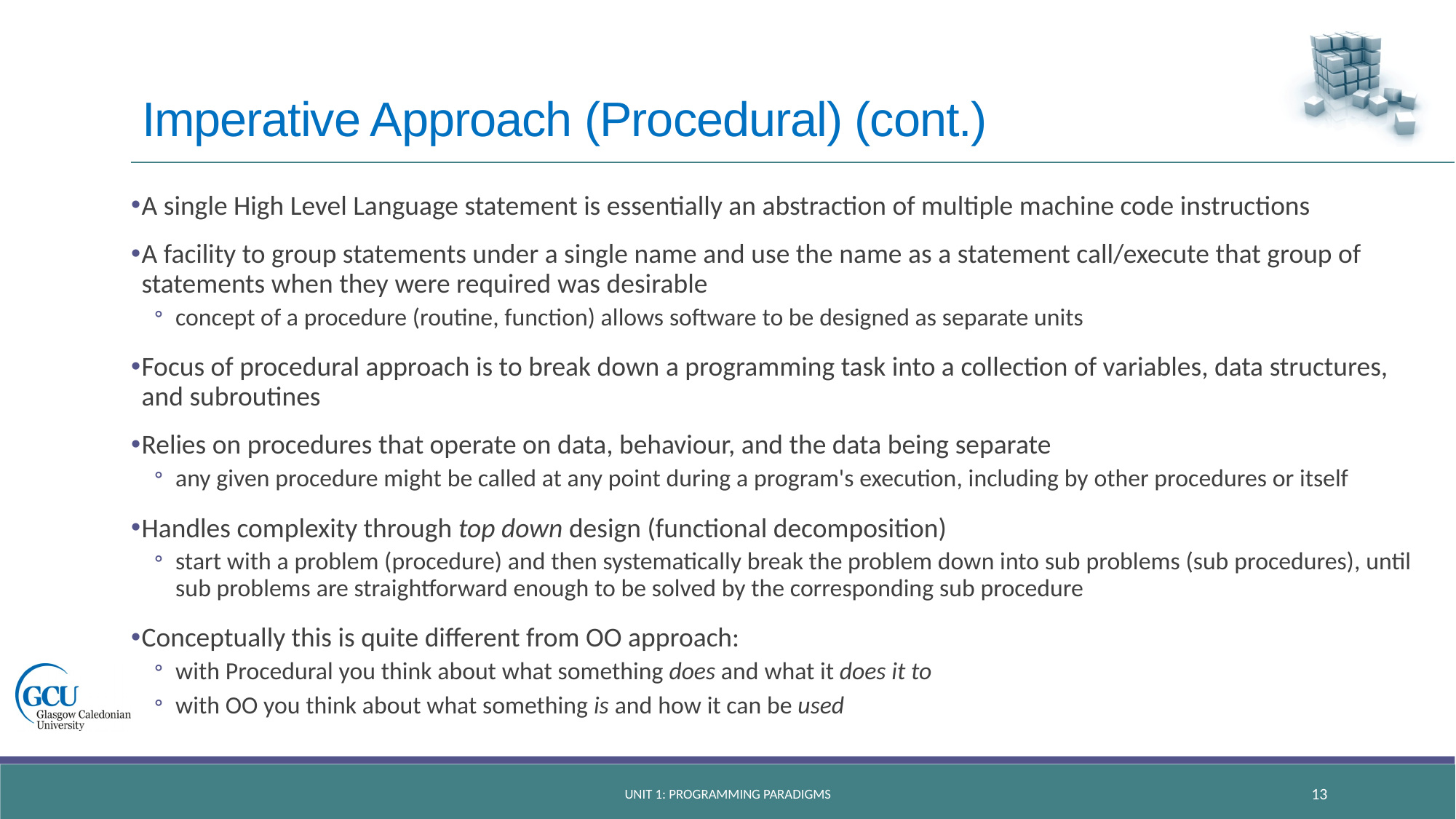

# Imperative Approach (Procedural) (cont.)
A single High Level Language statement is essentially an abstraction of multiple machine code instructions
A facility to group statements under a single name and use the name as a statement call/execute that group of statements when they were required was desirable
concept of a procedure (routine, function) allows software to be designed as separate units
Focus of procedural approach is to break down a programming task into a collection of variables, data structures, and subroutines
Relies on procedures that operate on data, behaviour, and the data being separate
any given procedure might be called at any point during a program's execution, including by other procedures or itself
Handles complexity through top down design (functional decomposition)
start with a problem (procedure) and then systematically break the problem down into sub problems (sub procedures), until sub problems are straightforward enough to be solved by the corresponding sub procedure
Conceptually this is quite different from OO approach:
with Procedural you think about what something does and what it does it to
with OO you think about what something is and how it can be used

Unit 1: programming paradigms
13